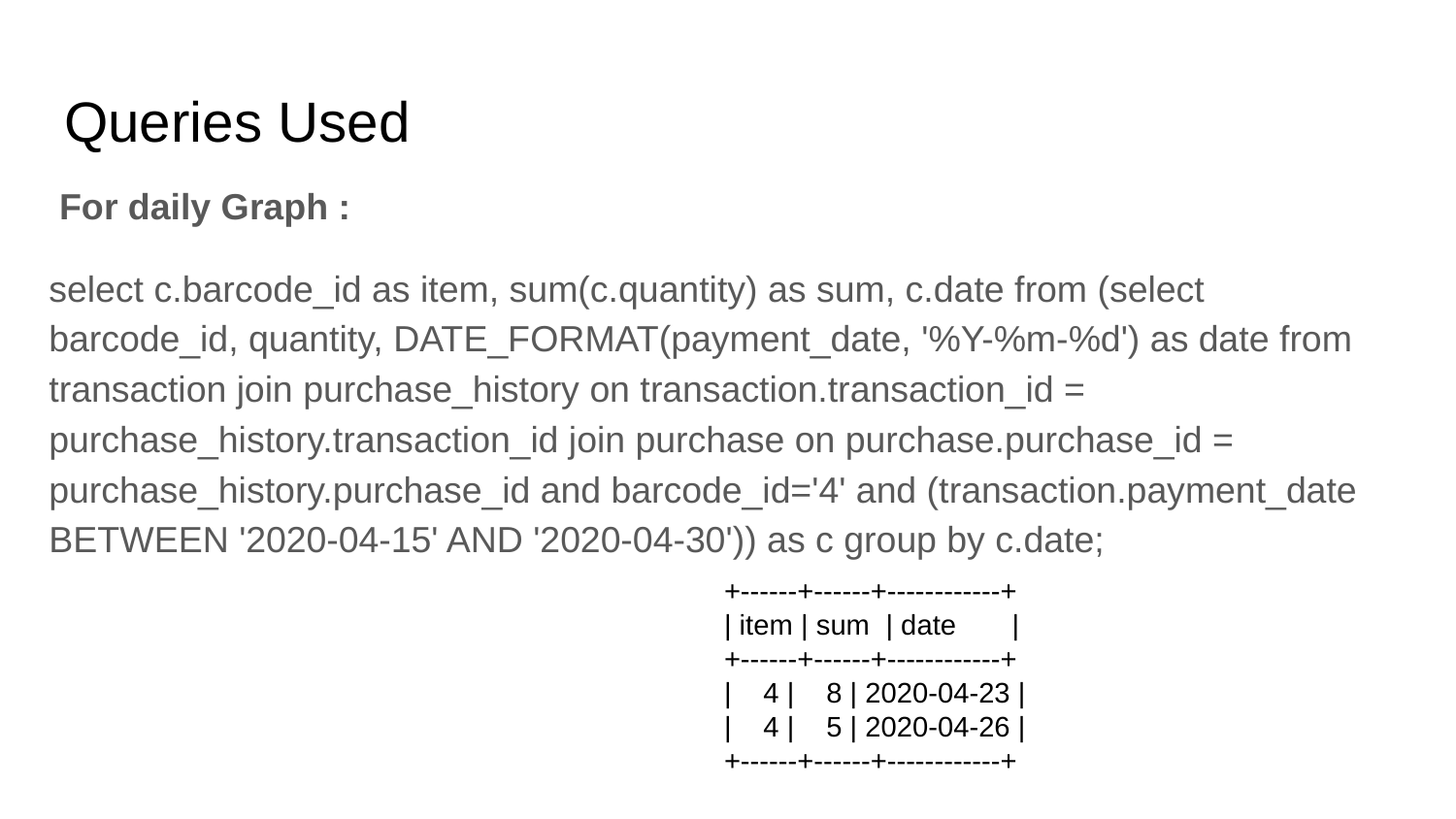

# Queries Used
 For daily Graph :
select c.barcode_id as item, sum(c.quantity) as sum, c.date from (select barcode_id, quantity, DATE_FORMAT(payment_date, '%Y-%m-%d') as date from transaction join purchase_history on transaction.transaction_id = purchase_history.transaction_id join purchase on purchase.purchase_id = purchase_history.purchase_id and barcode_id='4' and (transaction.payment_date BETWEEN '2020-04-15' AND '2020-04-30')) as c group by c.date;

+------+------+------------+
| item | sum  | date       |
+------+------+------------+
|    4 |    8 | 2020-04-23 |
|    4 |    5 | 2020-04-26 |
+------+------+------------+